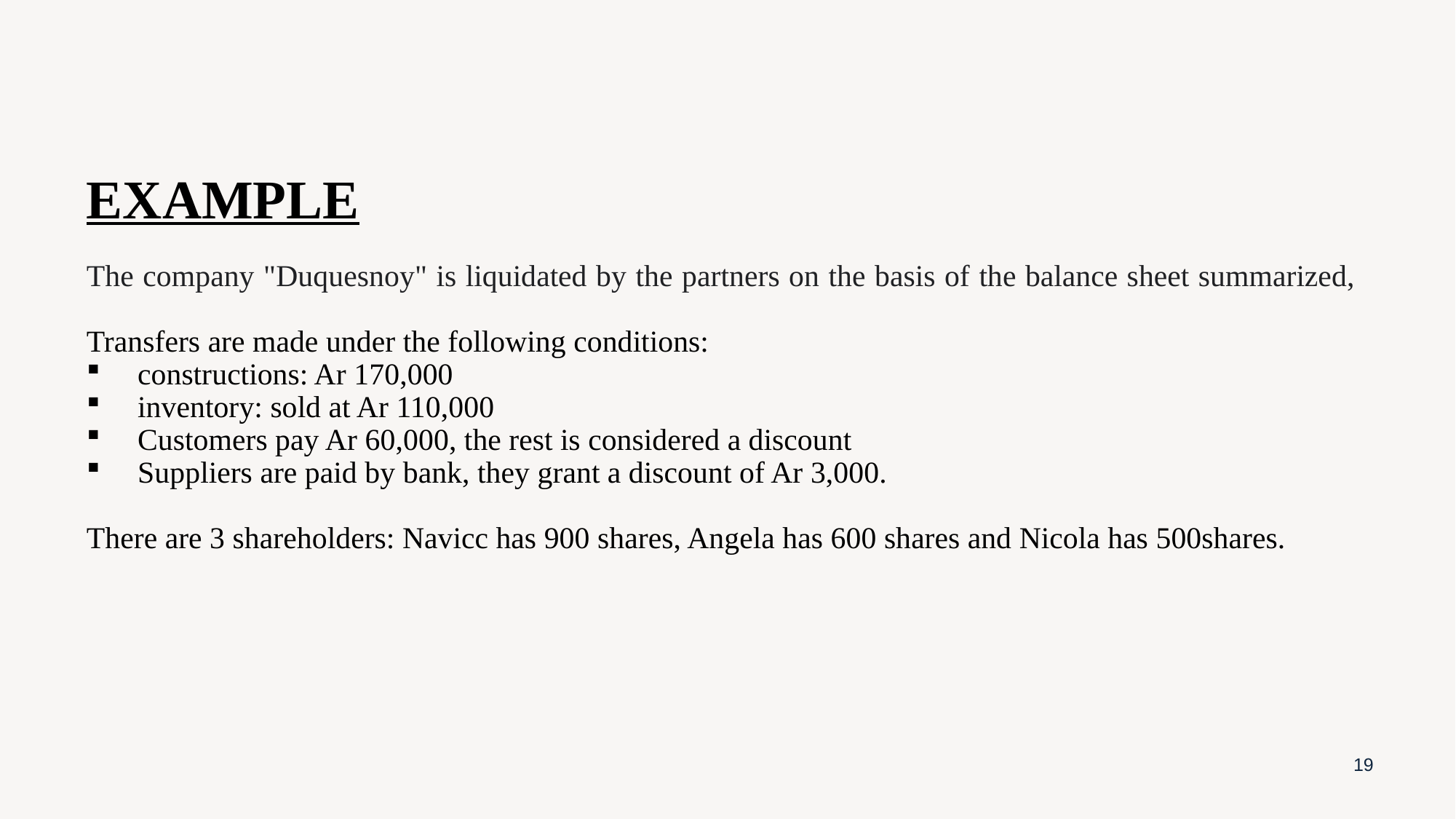

# EXAMPLE
The company "Duquesnoy" is liquidated by the partners on the basis of the balance sheet summarized,
Transfers are made under the following conditions:
constructions: Ar 170,000
inventory: sold at Ar 110,000
Customers pay Ar 60,000, the rest is considered a discount
Suppliers are paid by bank, they grant a discount of Ar 3,000.

There are 3 shareholders: Navicc has 900 shares, Angela has 600 shares and Nicola has 500shares.

19